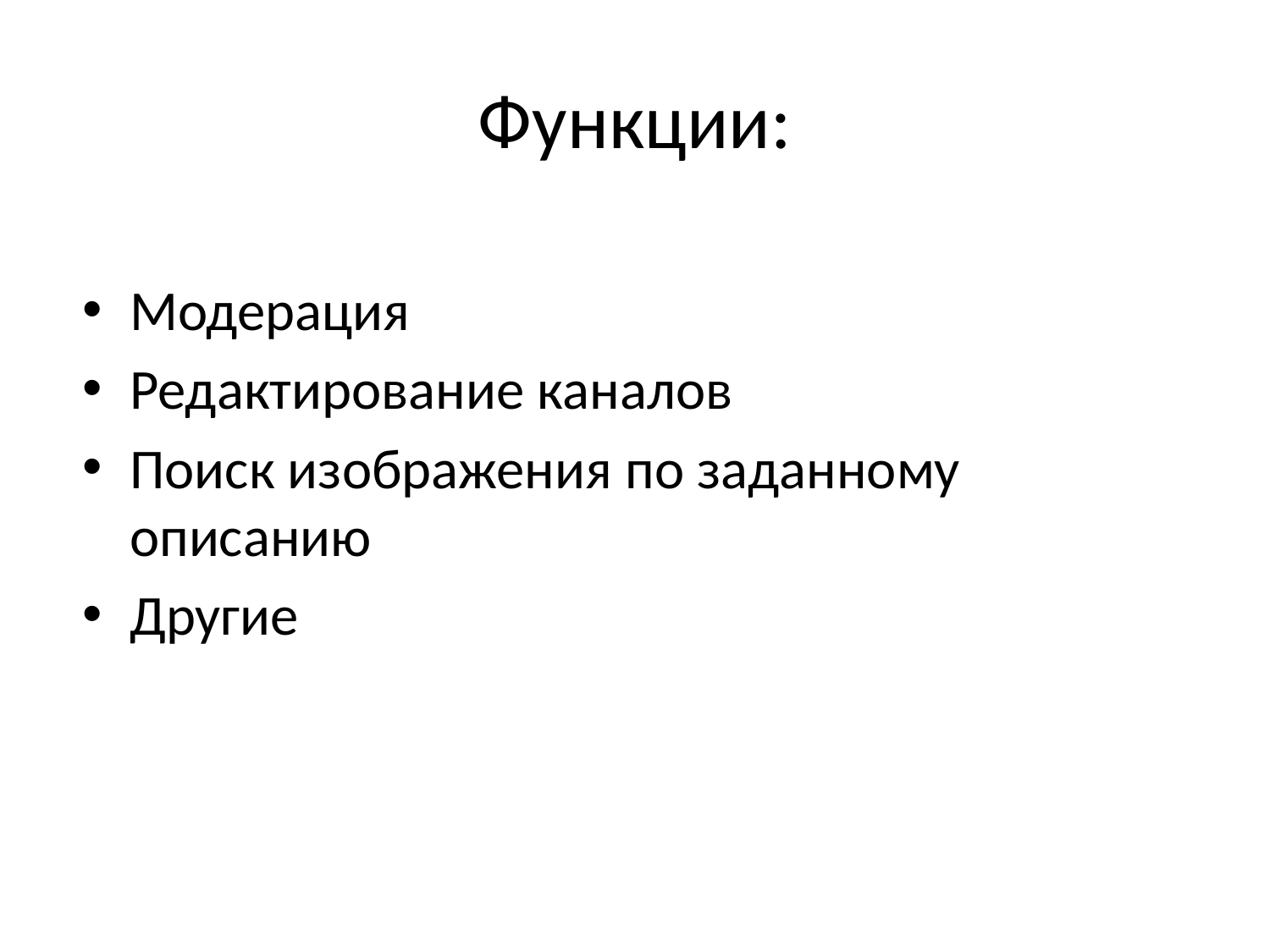

# Функции:
Модерация
Редактирование каналов
Поиск изображения по заданному описанию
Другие